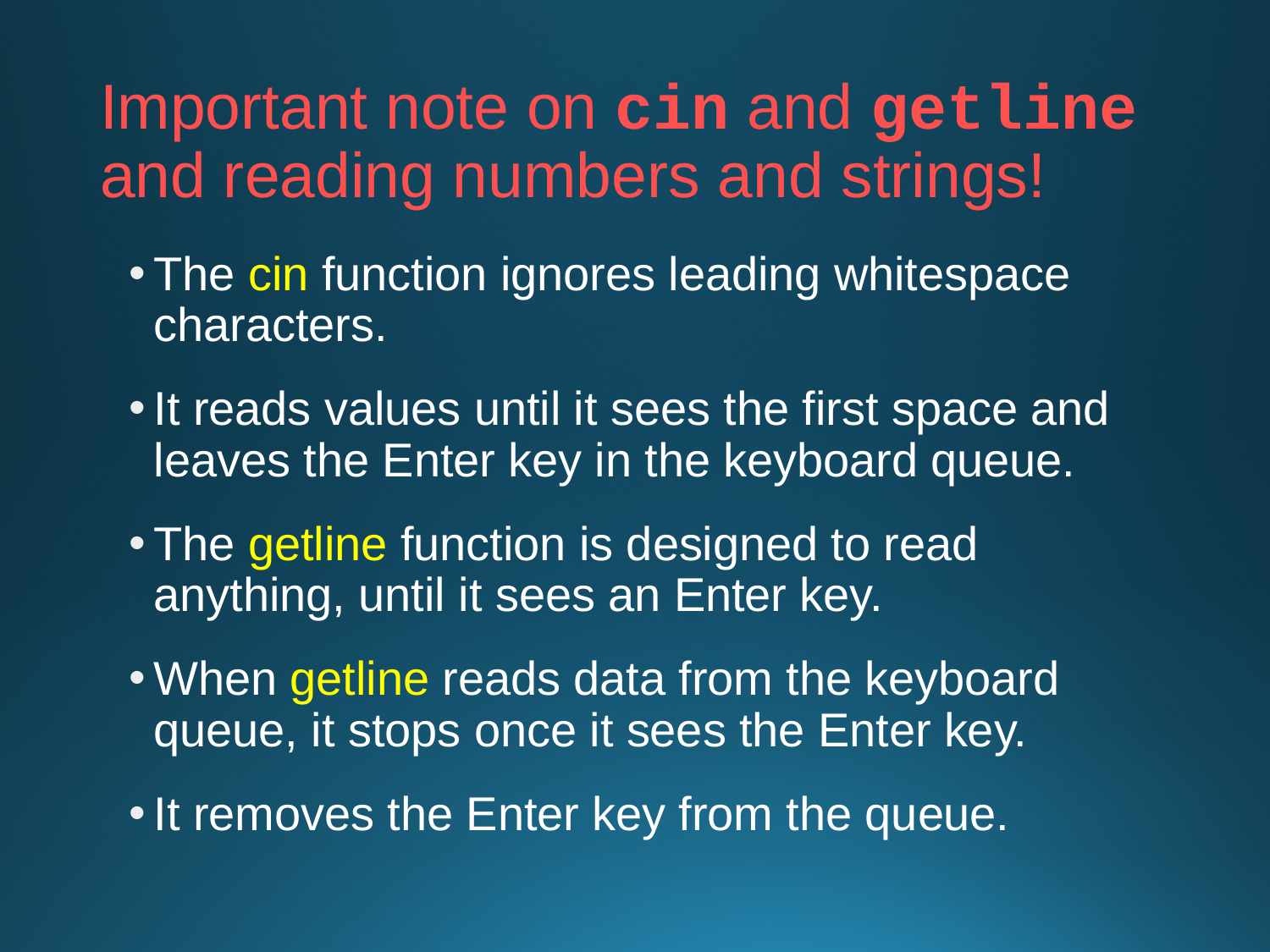

# Important note on cin and getline and reading numbers and strings!
The cin function ignores leading whitespace characters.
It reads values until it sees the first space and leaves the Enter key in the keyboard queue.
The getline function is designed to read anything, until it sees an Enter key.
When getline reads data from the keyboard queue, it stops once it sees the Enter key.
It removes the Enter key from the queue.